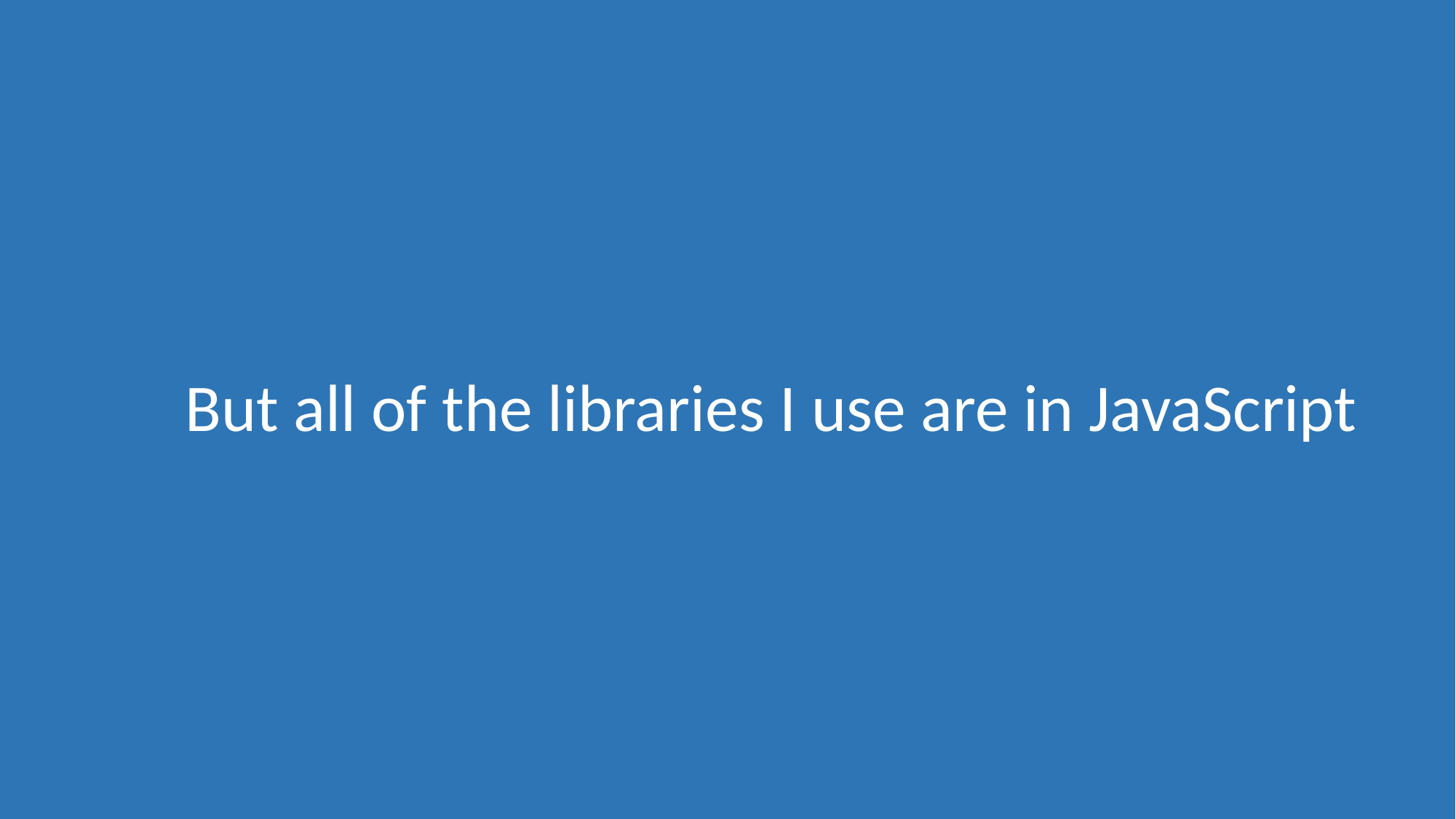

# But all of the libraries I use are in JavaScript